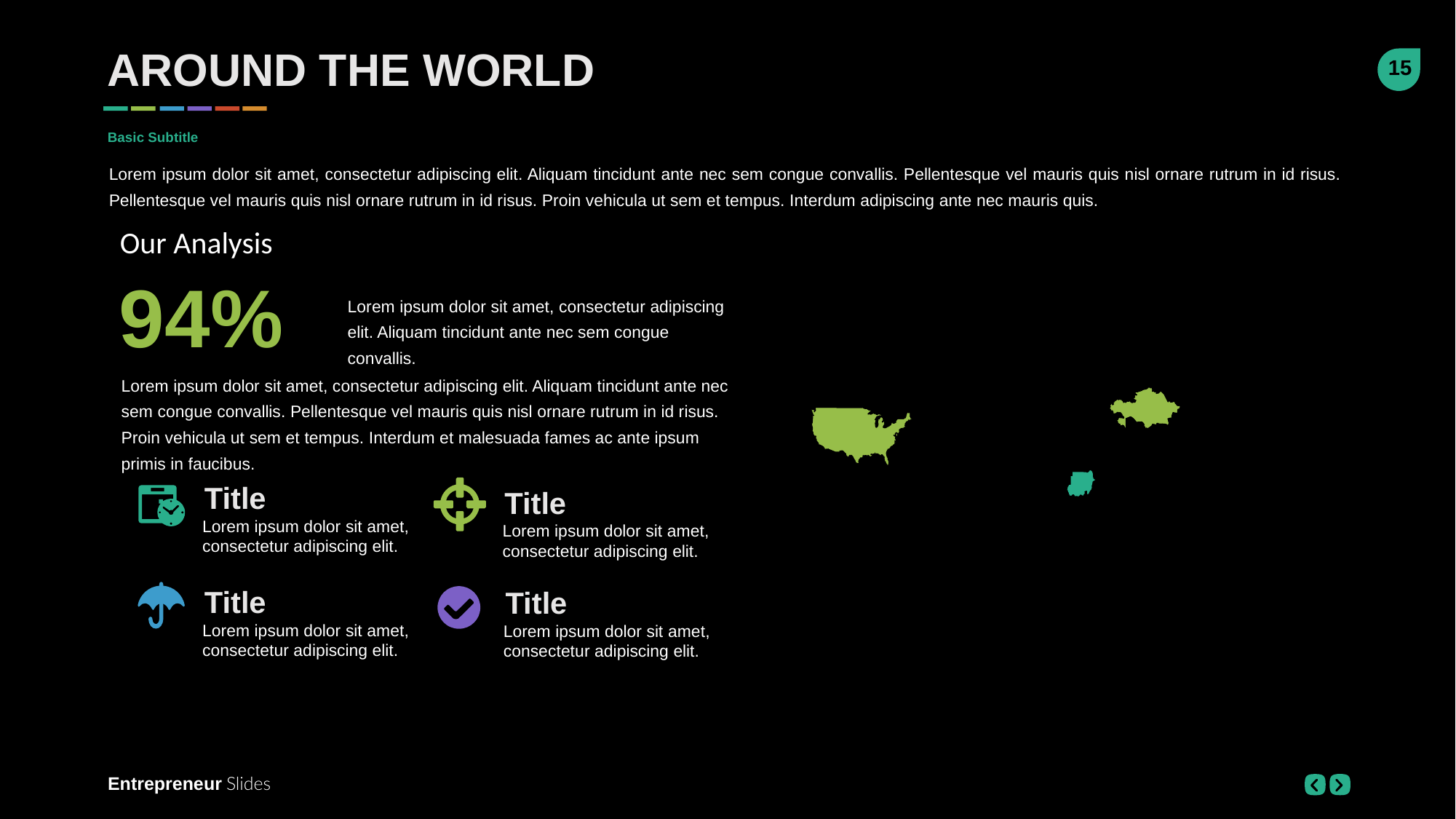

AROUND THE WORLD

Basic Subtitle
Lorem ipsum dolor sit amet, consectetur adipiscing elit. Aliquam tincidunt ante nec sem congue convallis. Pellentesque vel mauris quis nisl ornare rutrum in id risus. Pellentesque vel mauris quis nisl ornare rutrum in id risus. Proin vehicula ut sem et tempus. Interdum adipiscing ante nec mauris quis.
Our Analysis
94%
Lorem ipsum dolor sit amet, consectetur adipiscing elit. Aliquam tincidunt ante nec sem congue convallis.
Lorem ipsum dolor sit amet, consectetur adipiscing elit. Aliquam tincidunt ante nec sem congue convallis. Pellentesque vel mauris quis nisl ornare rutrum in id risus. Proin vehicula ut sem et tempus. Interdum et malesuada fames ac ante ipsum primis in faucibus.

Title
Lorem ipsum dolor sit amet, consectetur adipiscing elit.

Title
Lorem ipsum dolor sit amet, consectetur adipiscing elit.
Title
Lorem ipsum dolor sit amet, consectetur adipiscing elit.

Title
Lorem ipsum dolor sit amet, consectetur adipiscing elit.